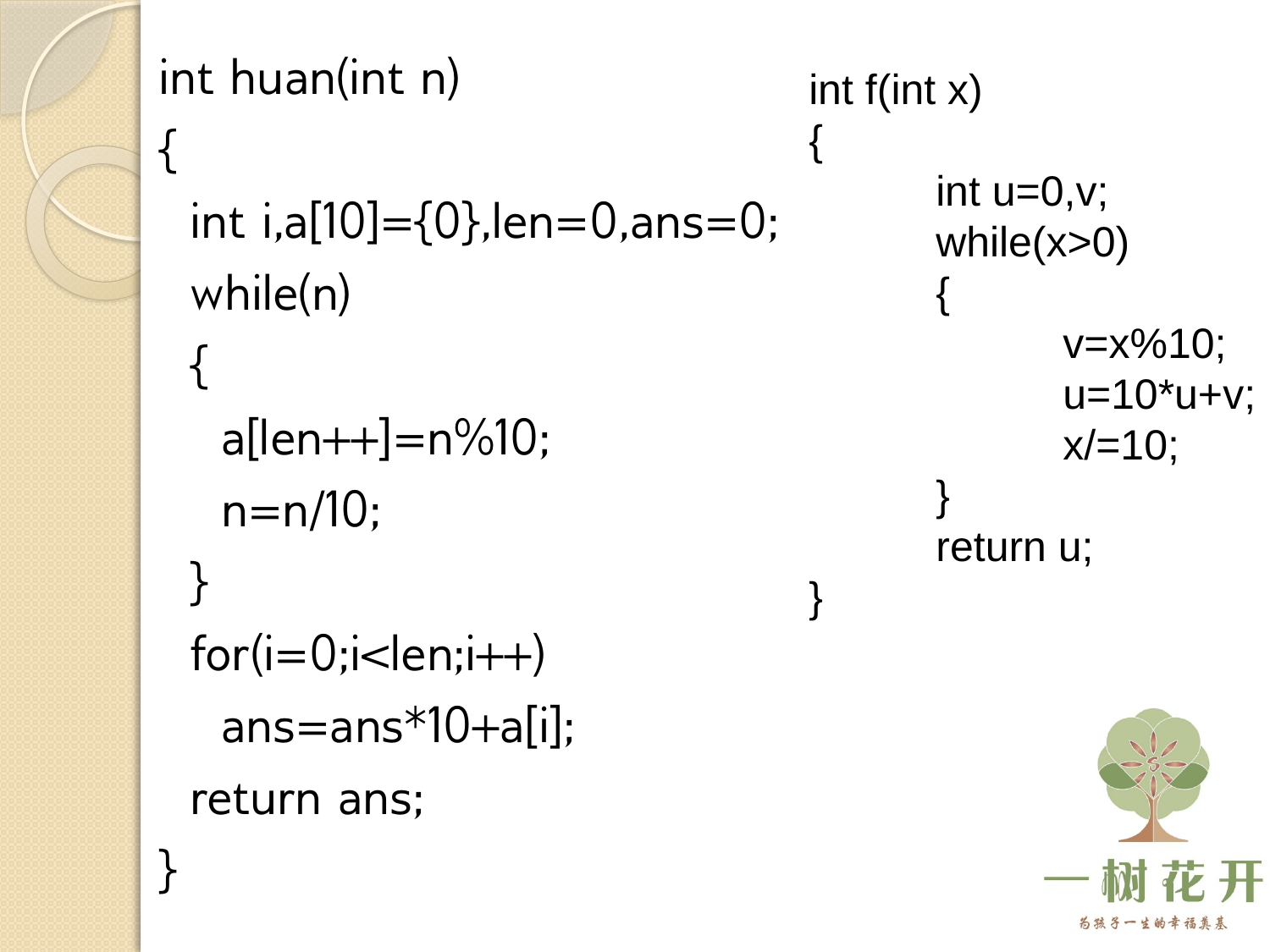

int huan(int n)
{
  int i,a[10]={0},len=0,ans=0;
  while(n)
  {
    a[len++]=n%10;
    n=n/10;
  }
  for(i=0;i<len;i++)
    ans=ans*10+a[i];
  return ans;
}

int f(int x)
{
	int u=0,v;
	while(x>0)
	{
		v=x%10;
		u=10*u+v;
		x/=10;
	}
	return u;
}